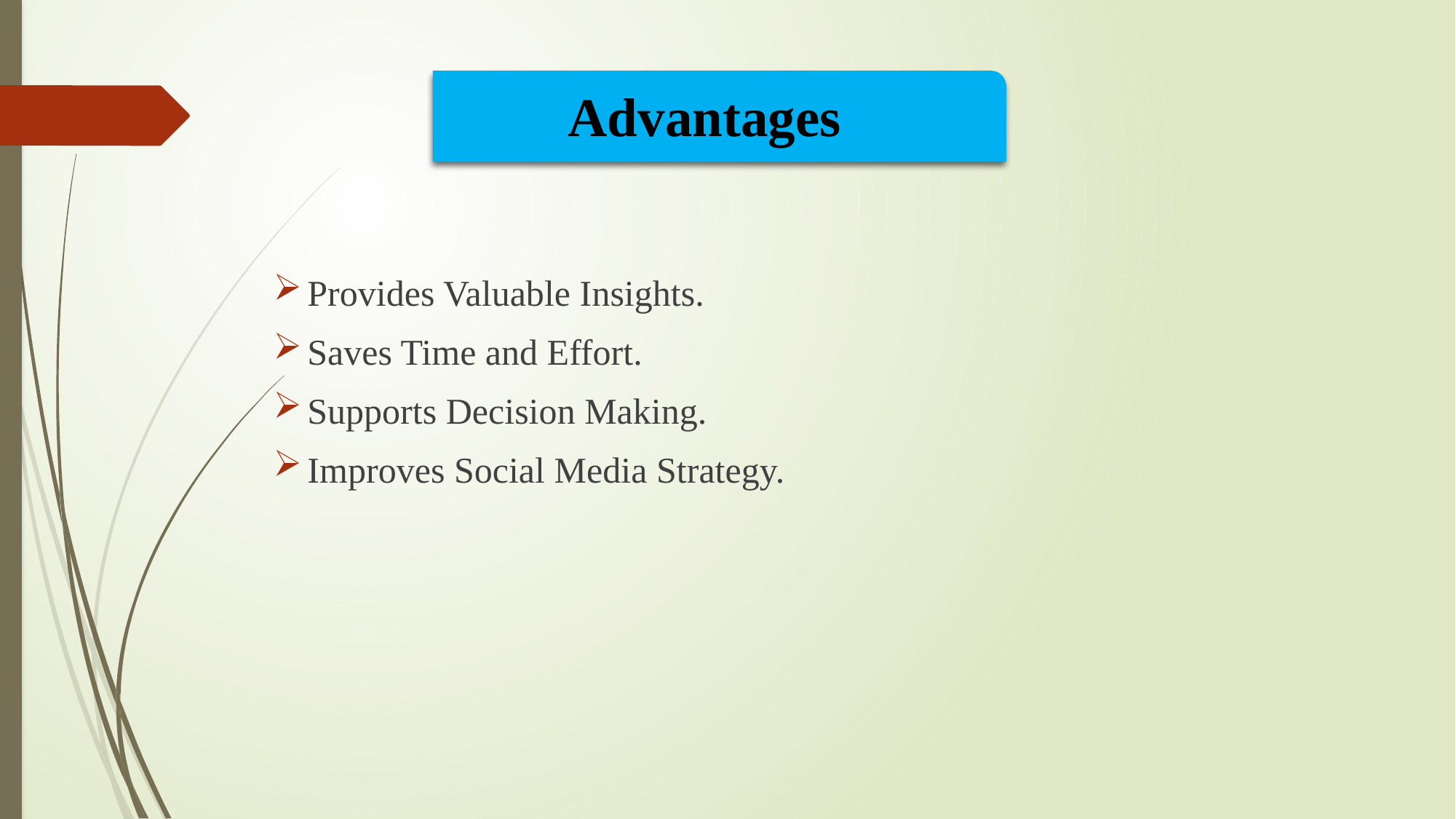

Advantages
Provides Valuable Insights.
Saves Time and Effort.
Supports Decision Making.
Improves Social Media Strategy.